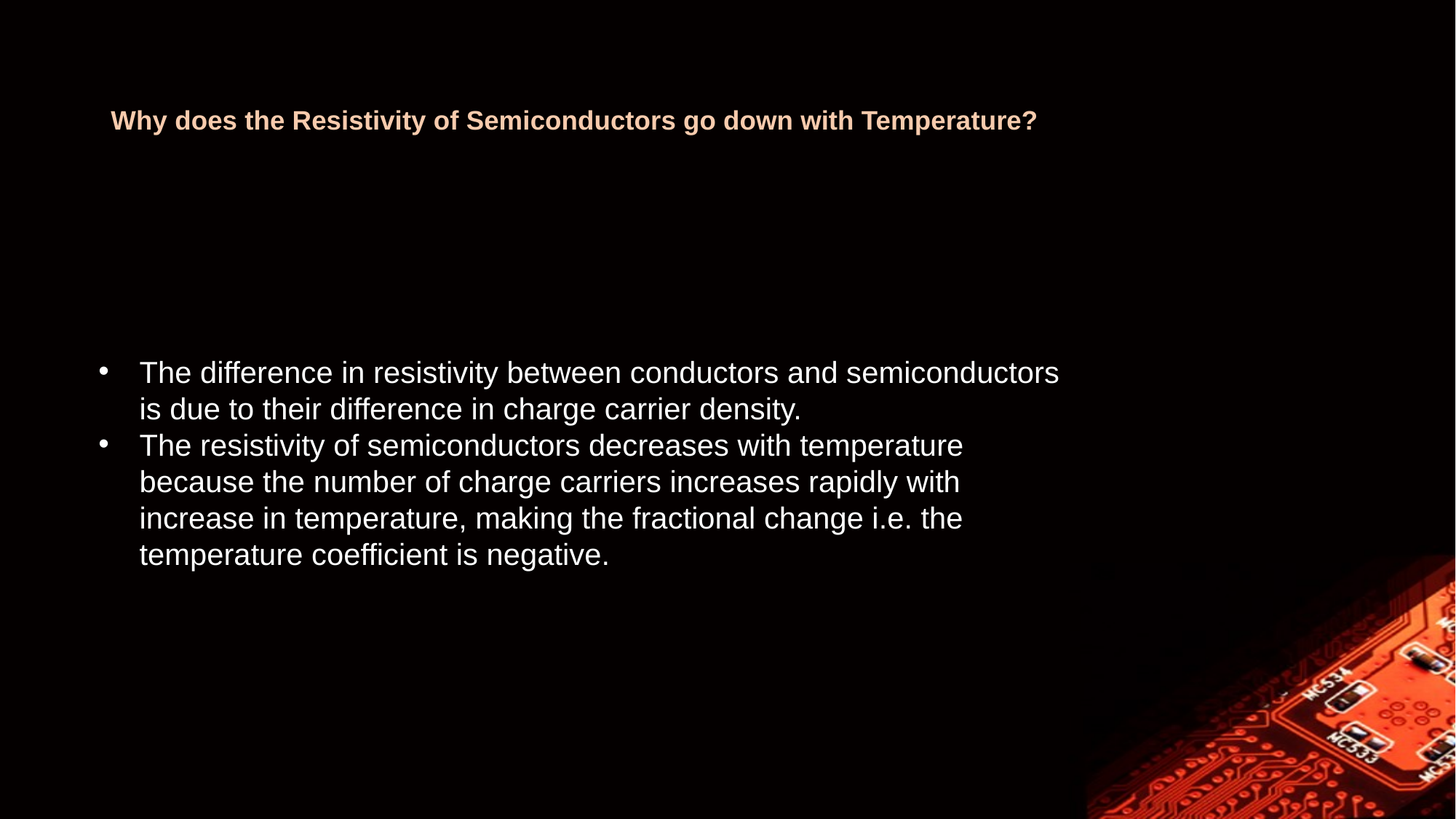

# Why does the Resistivity of Semiconductors go down with Temperature?
The difference in resistivity between conductors and semiconductors is due to their difference in charge carrier density.
The resistivity of semiconductors decreases with temperature because the number of charge carriers increases rapidly with increase in temperature, making the fractional change i.e. the temperature coefficient is negative.